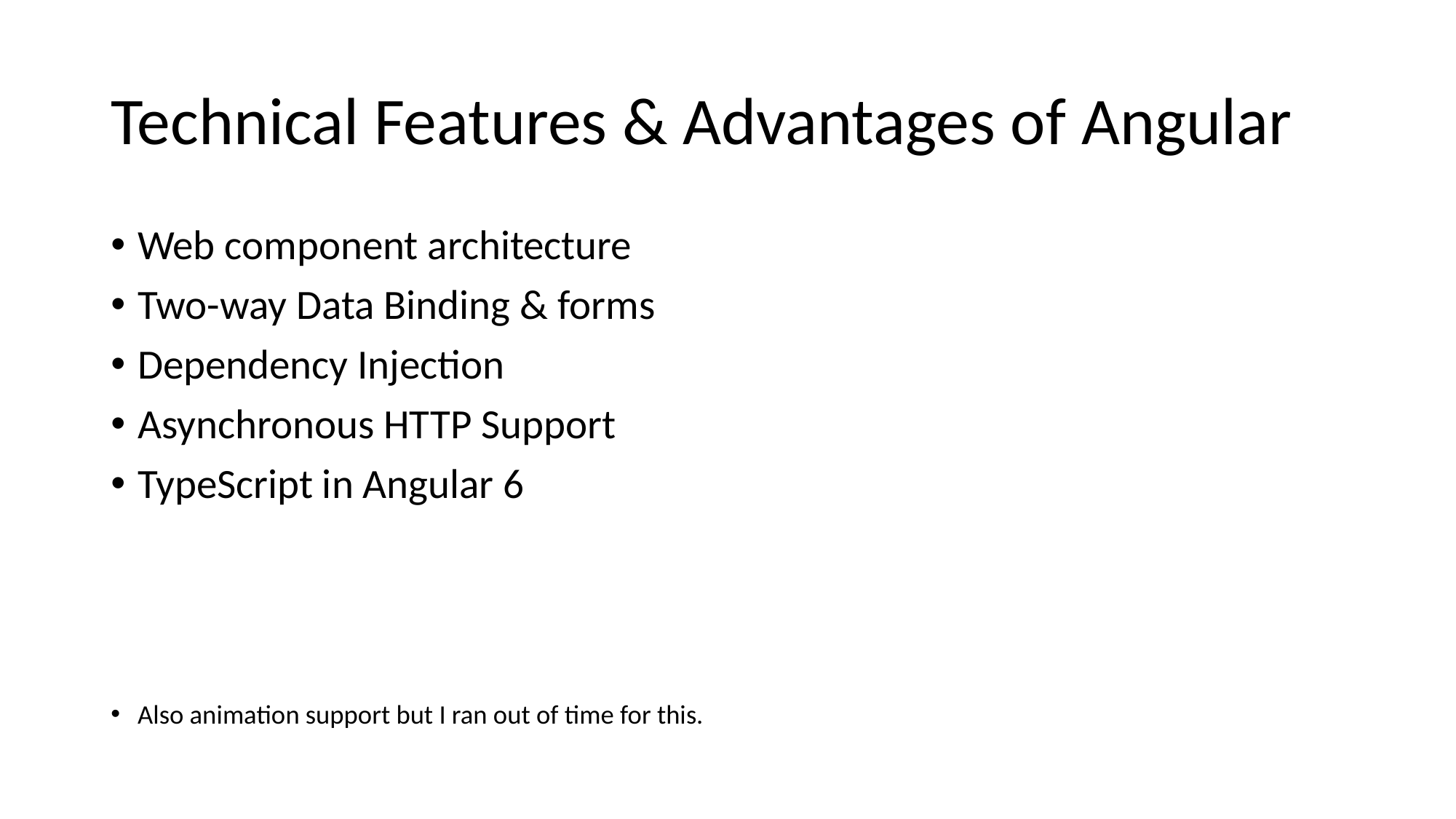

# Technical Features & Advantages of Angular
Web component architecture
Two-way Data Binding & forms
Dependency Injection
Asynchronous HTTP Support
TypeScript in Angular 6

Also animation support but I ran out of time for this.